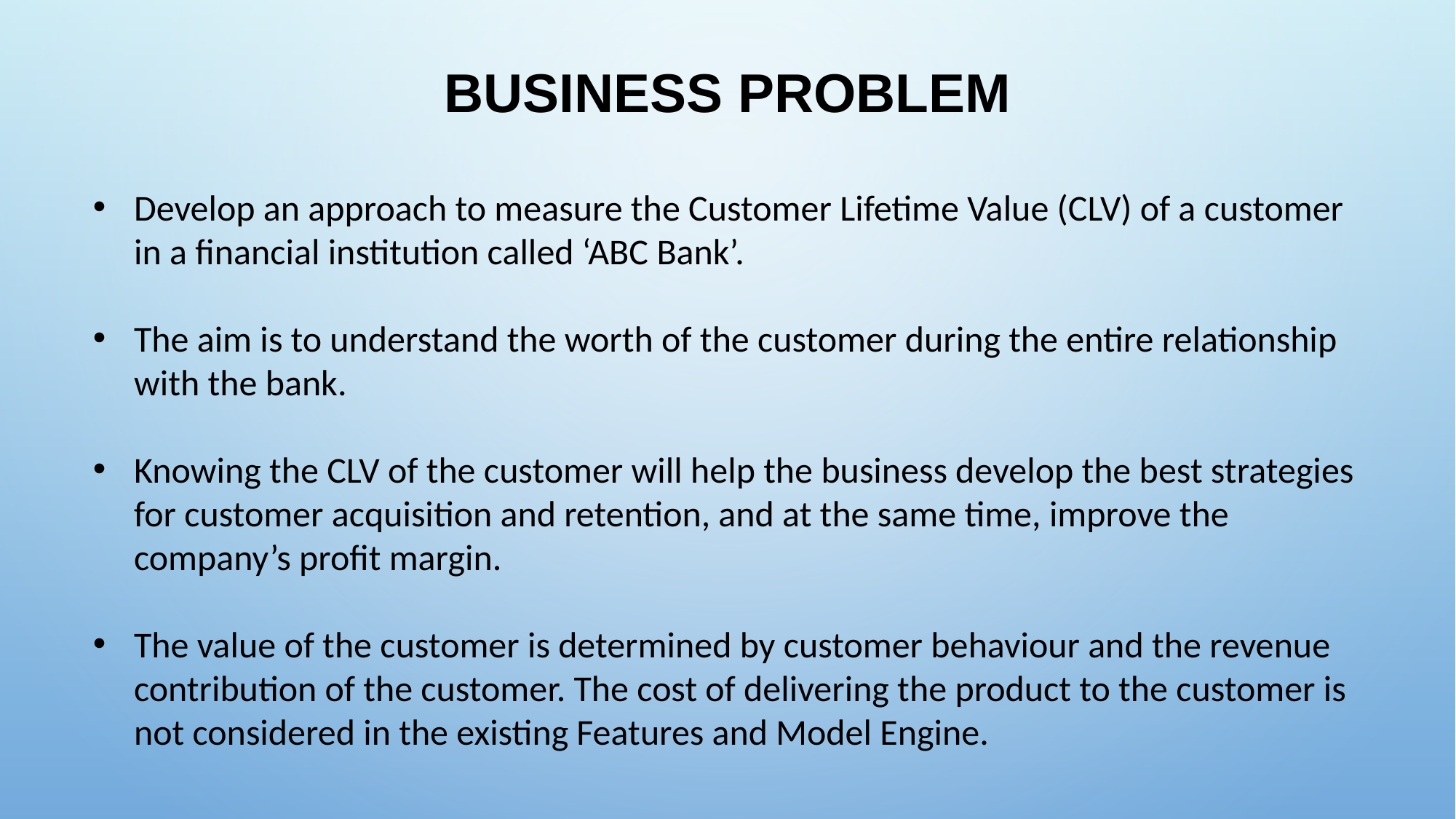

# Business PROBLEM
Develop an approach to measure the Customer Lifetime Value (CLV) of a customer in a ﬁnancial institution called ‘ABC Bank’.

The aim is to understand the worth of the customer during the entire relationship with the bank.

Knowing the CLV of the customer will help the business develop the best strategies for customer acquisition and retention, and at the same time, improve the company’s proﬁt margin.

The value of the customer is determined by customer behaviour and the revenue contribution of the customer. The cost of delivering the product to the customer is not considered in the existing Features and Model Engine.